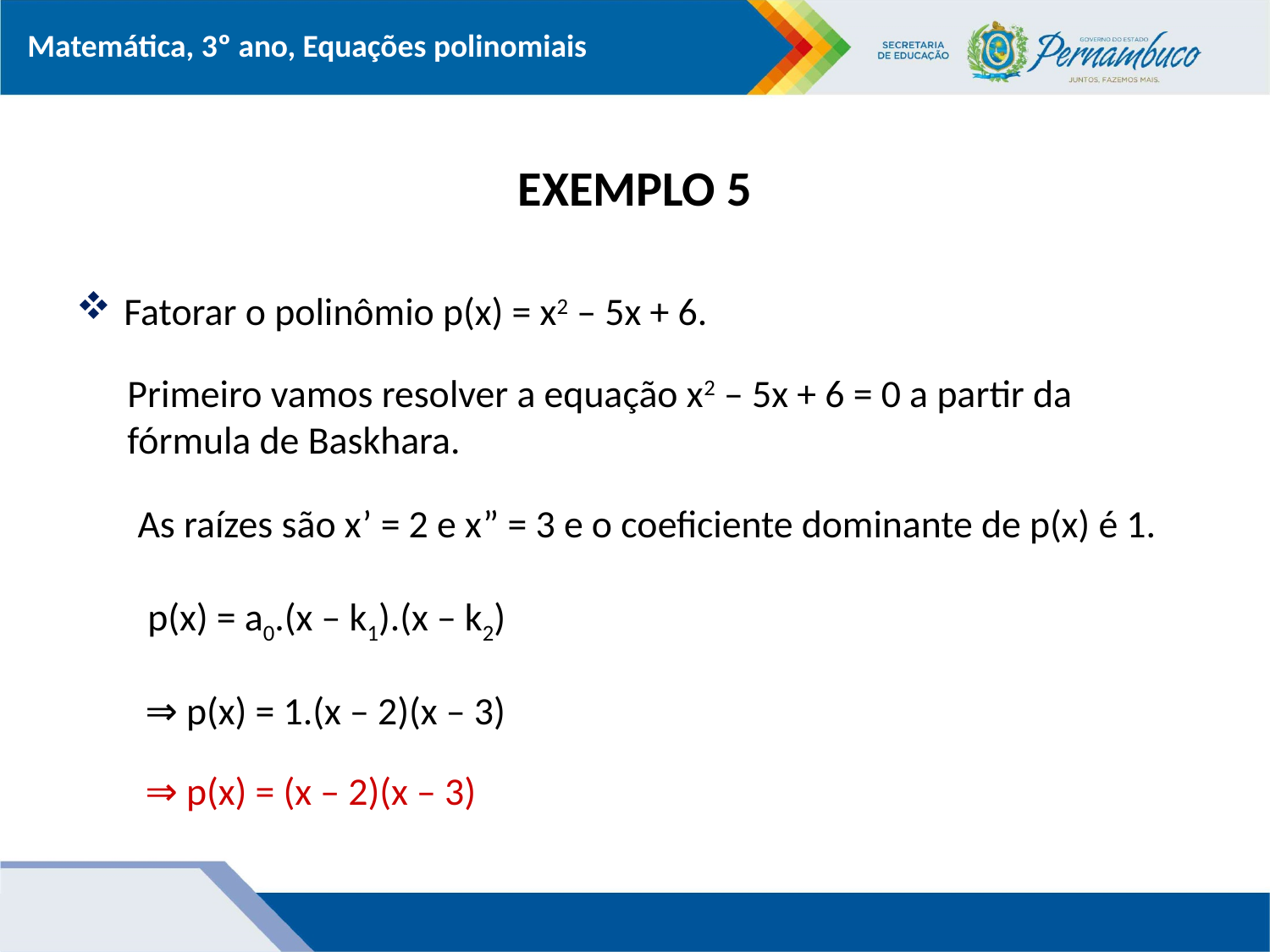

# EXEMPLO 5
Fatorar o polinômio p(x) = x2 – 5x + 6.
Primeiro vamos resolver a equação x2 – 5x + 6 = 0 a partir da fórmula de Baskhara.
As raízes são x’ = 2 e x” = 3 e o coeficiente dominante de p(x) é 1.
p(x) = a0.(x – k1).(x – k2)
⇒ p(x) = 1.(x – 2)(x – 3)
⇒ p(x) = (x – 2)(x – 3)